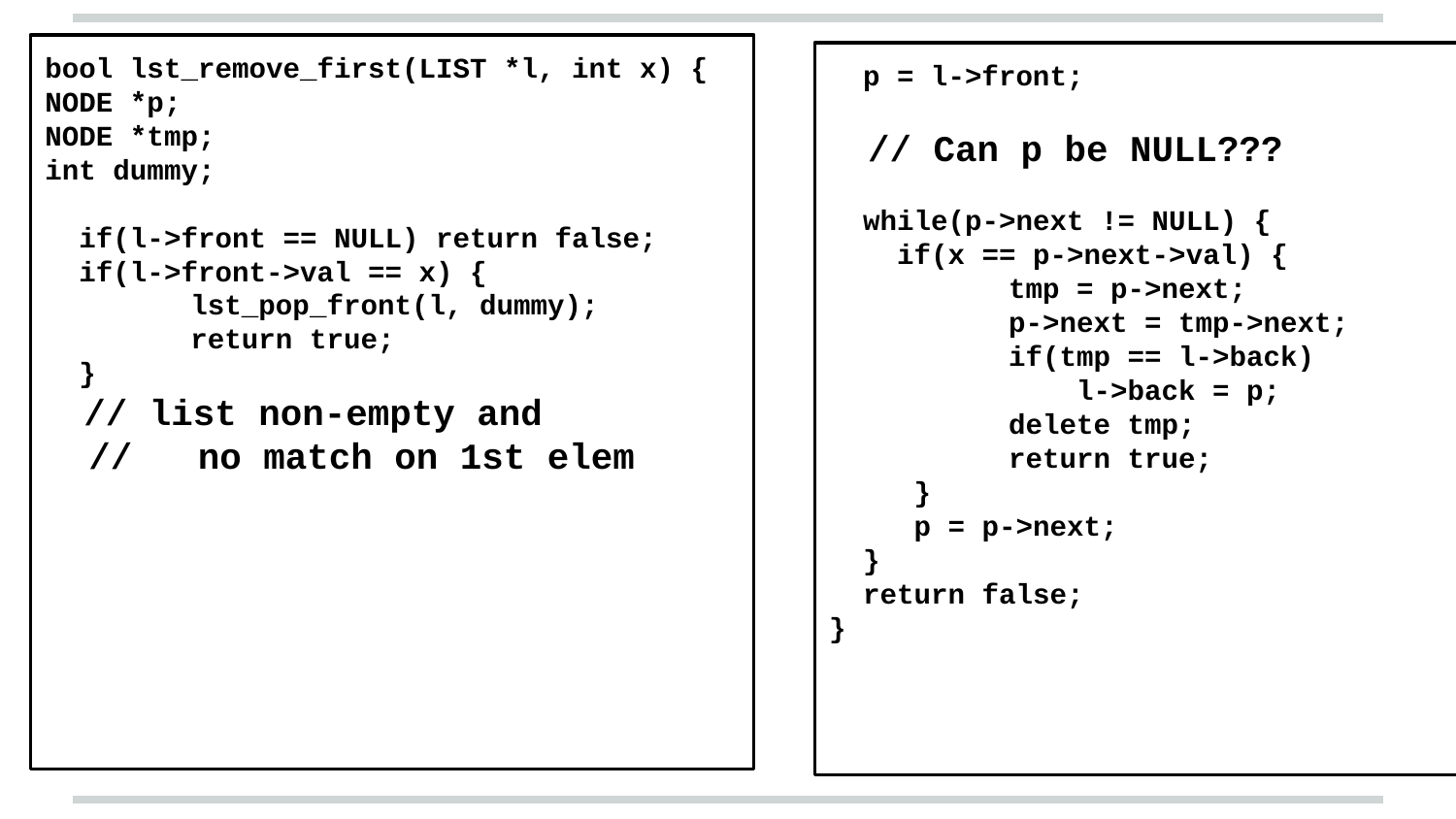

bool lst_remove_first(LIST *l, int x) {
NODE *p;
NODE *tmp;
int dummy;
  if(l->front == NULL) return false;
  if(l->front->val == x) {
	lst_pop_front(l, dummy);
	return true;
  }
  // list non-empty and
  //   no match on 1st elem
  p = l->front;

  // Can p be NULL???
  while(p->next != NULL) {
    if(x == p->next->val) {
	  tmp = p->next;
	  p->next = tmp->next;
	  if(tmp == l->back)
	      l->back = p;
	  delete tmp;
	  return true;
     }
     p = p->next;
  }
  return false;
}